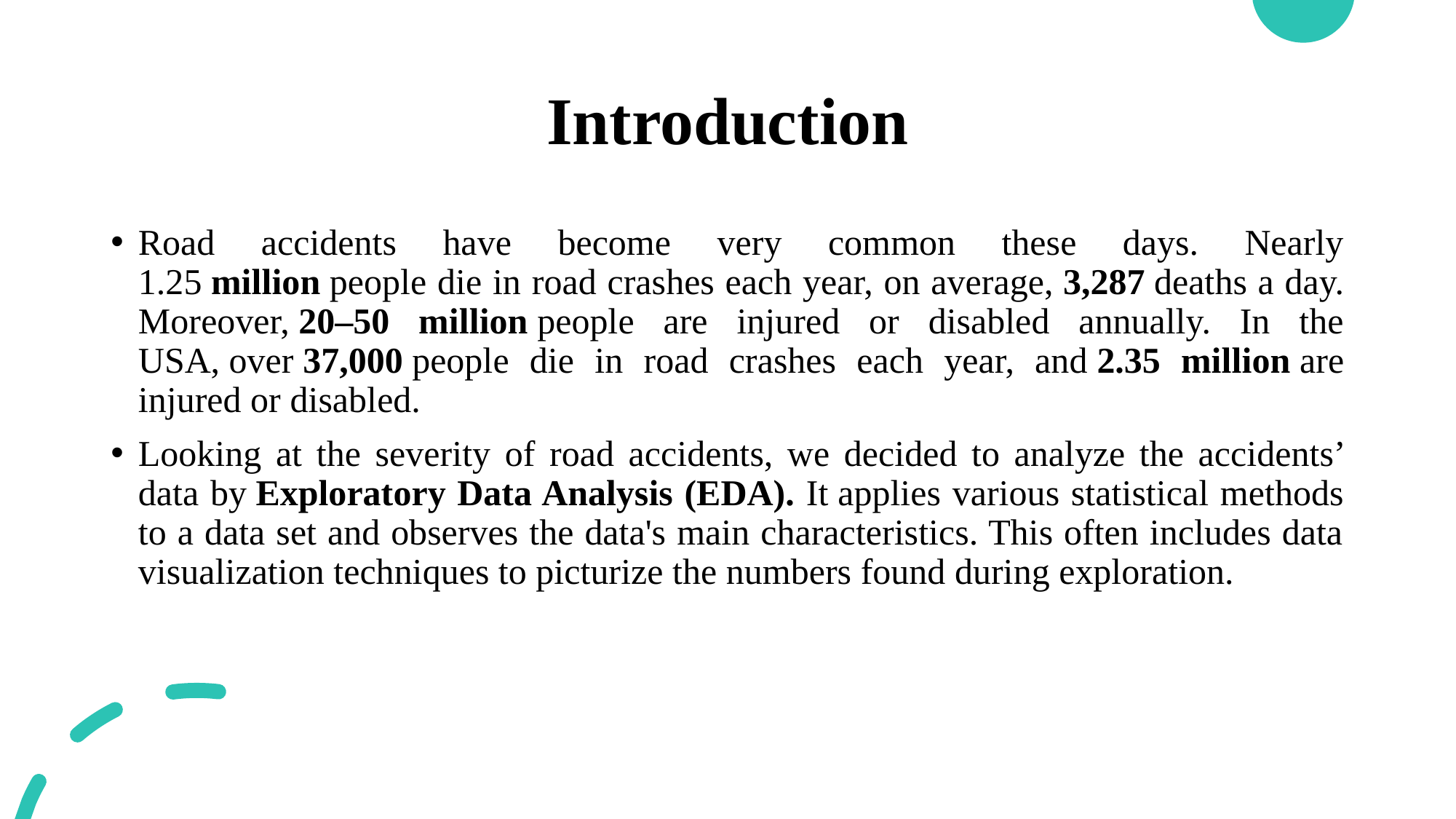

# Introduction
Road accidents have become very common these days. Nearly 1.25 million people die in road crashes each year, on average, 3,287 deaths a day. Moreover, 20–50 million people are injured or disabled annually. In the USA, over 37,000 people die in road crashes each year, and 2.35 million are injured or disabled.
Looking at the severity of road accidents, we decided to analyze the accidents’ data by Exploratory Data Analysis (EDA). It applies various statistical methods to a data set and observes the data's main characteristics. This often includes data visualization techniques to picturize the numbers found during exploration.